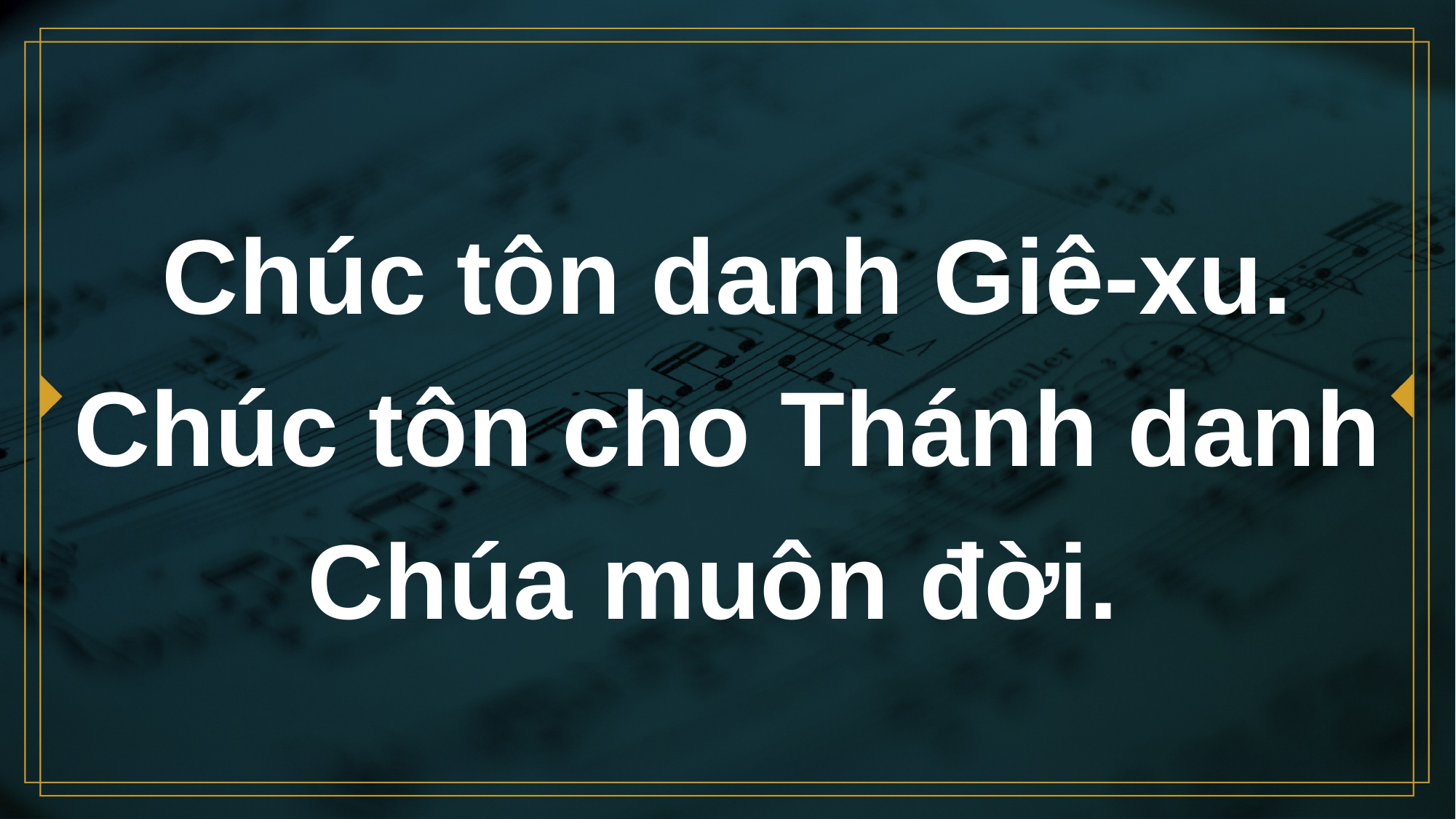

# Chúc tôn danh Giê-xu.
Chúc tôn cho Thánh danh Chúa muôn đời.